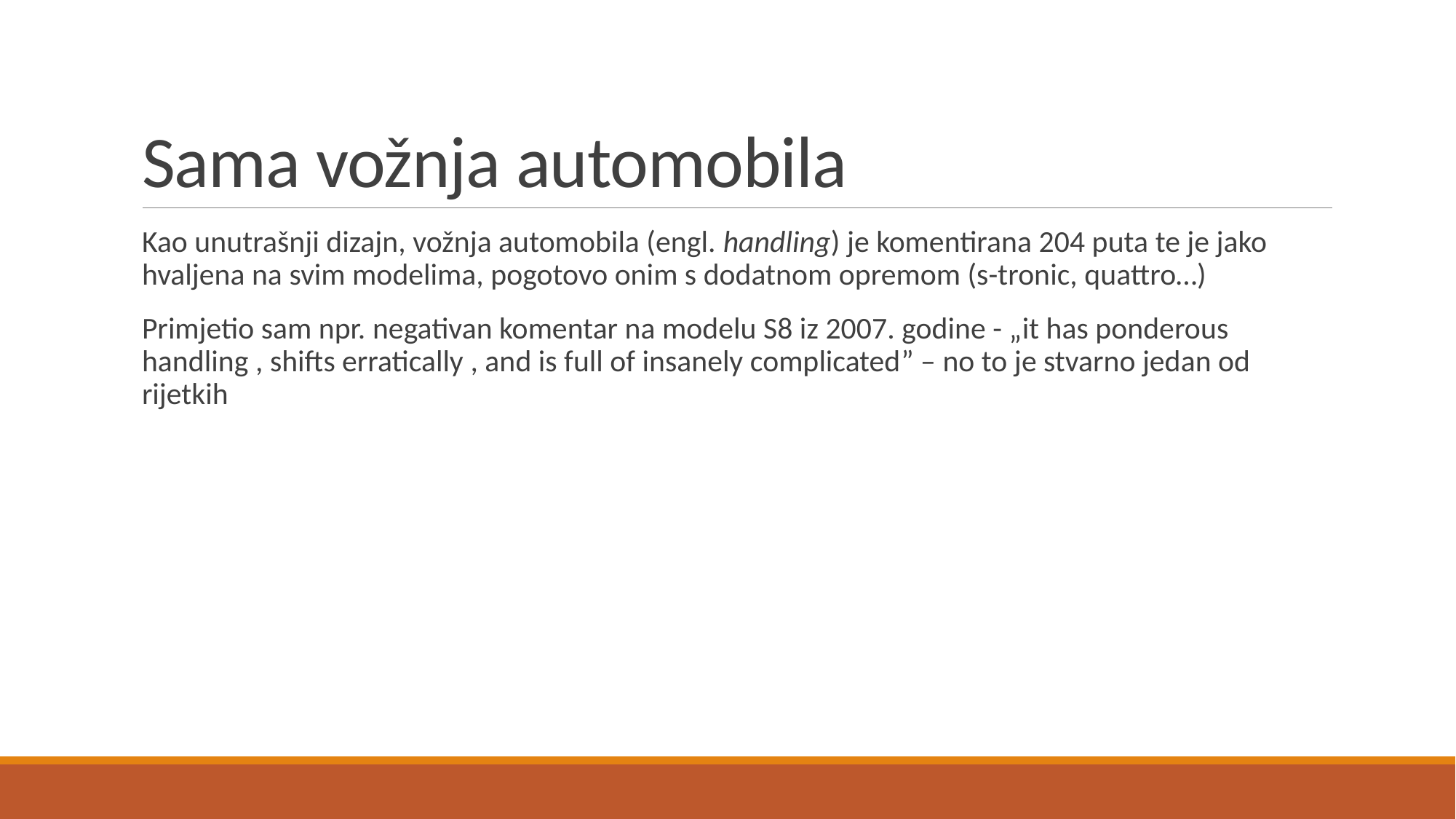

# Sama vožnja automobila
Kao unutrašnji dizajn, vožnja automobila (engl. handling) je komentirana 204 puta te je jako hvaljena na svim modelima, pogotovo onim s dodatnom opremom (s-tronic, quattro…)
Primjetio sam npr. negativan komentar na modelu S8 iz 2007. godine - „it has ponderous handling , shifts erratically , and is full of insanely complicated” – no to je stvarno jedan od rijetkih